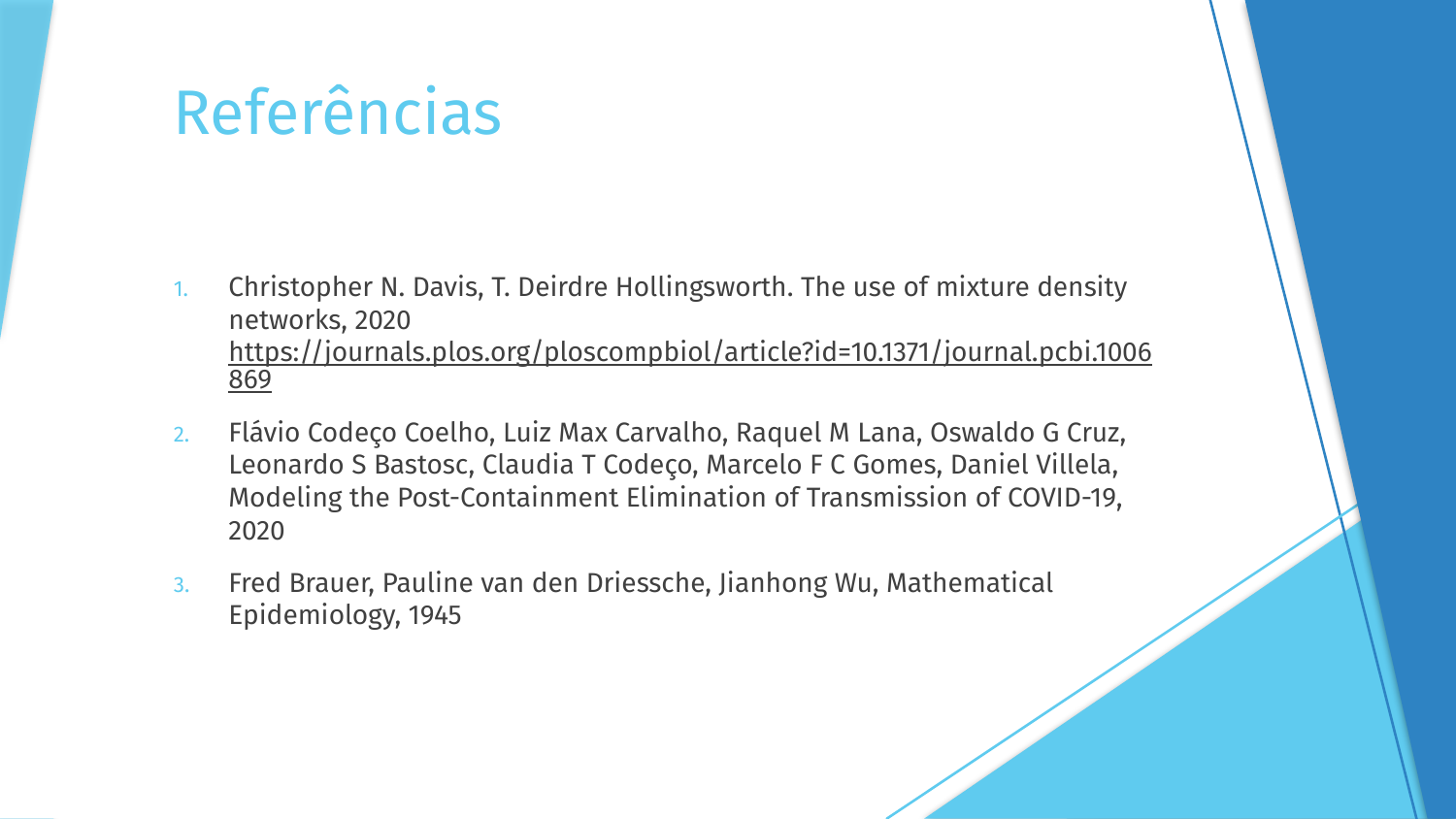

# Referências
Christopher N. Davis, T. Deirdre Hollingsworth. The use of mixture density networks, 2020 https://journals.plos.org/ploscompbiol/article?id=10.1371/journal.pcbi.1006869
Flávio Codeço Coelho, Luiz Max Carvalho, Raquel M Lana, Oswaldo G Cruz, Leonardo S Bastosc, Claudia T Codeço, Marcelo F C Gomes, Daniel Villela,   Modeling the Post-Containment Elimination of Transmission of COVID-19, 2020
Fred Brauer, Pauline van den Driessche, Jianhong Wu, Mathematical Epidemiology, 1945